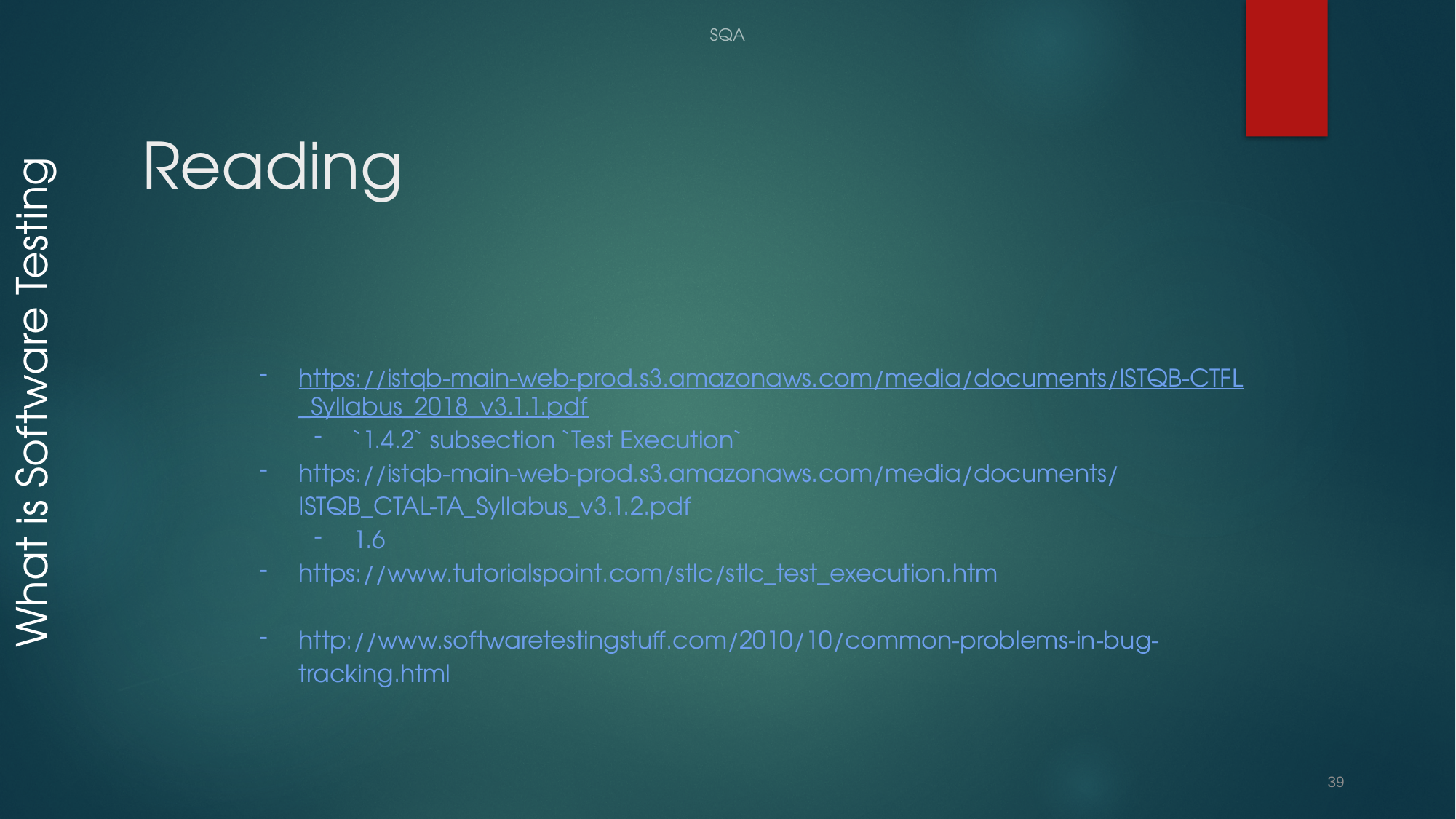

SQA
# Reading
https://istqb-main-web-prod.s3.amazonaws.com/media/documents/ISTQB-CTFL_Syllabus_2018_v3.1.1.pdf
`1.4.2` subsection `Test Execution`
https://istqb-main-web-prod.s3.amazonaws.com/media/documents/ISTQB_CTAL-TA_Syllabus_v3.1.2.pdf
1.6
https://www.tutorialspoint.com/stlc/stlc_test_execution.htm

http://www.softwaretestingstuff.com/2010/10/common-problems-in-bug-tracking.html
What is Software Testing
39